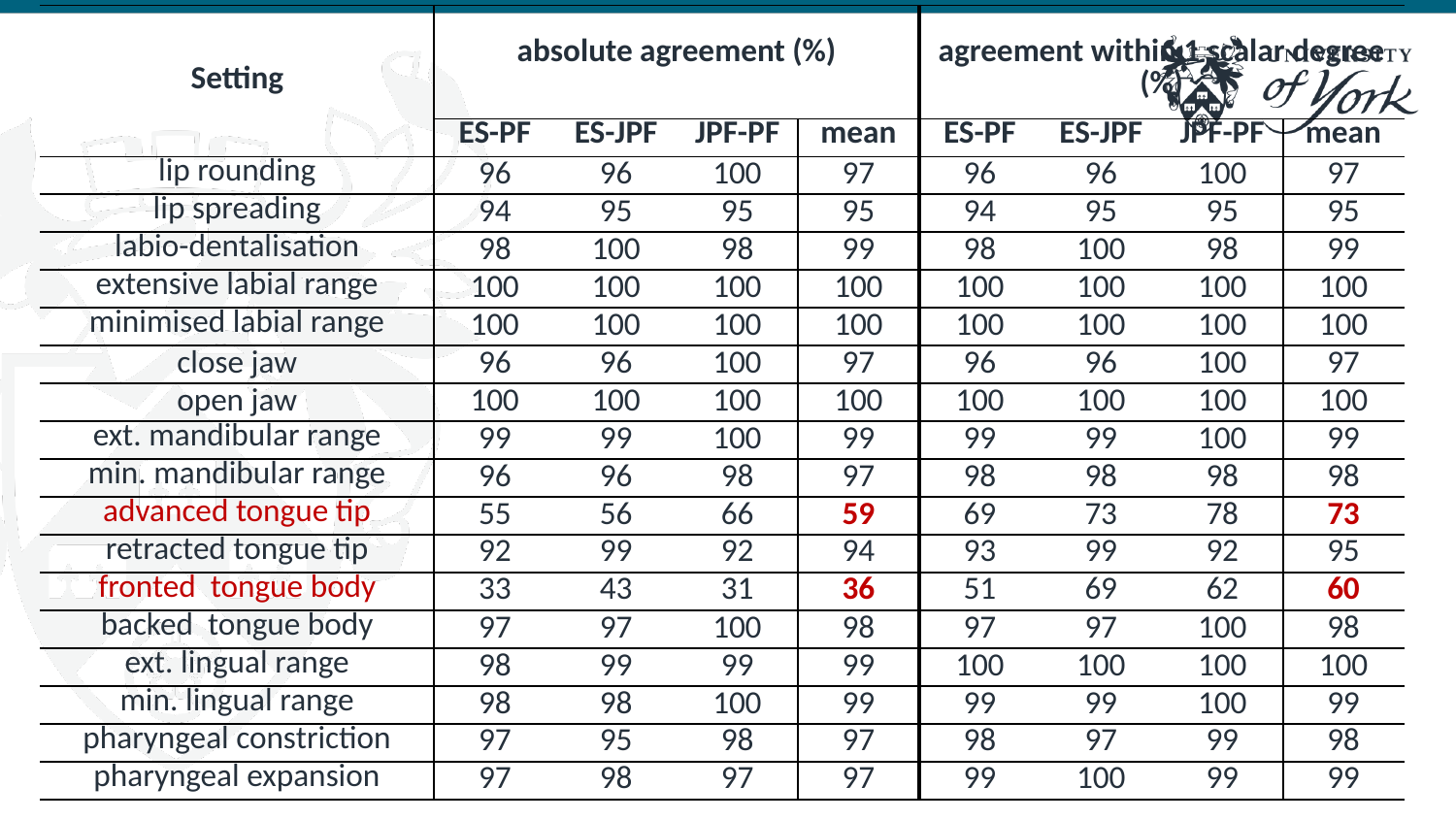

| Setting | absolute agreement (%) |  |  |  | agreement within 1 scalar degree (%) |  |  |  |
| --- | --- | --- | --- | --- | --- | --- | --- | --- |
|  | ES-PF | ES-JPF | JPF-PF | mean | ES-PF | ES-JPF | JPF-PF | mean |
| lip rounding | 96 | 96 | 100 | 97 | 96 | 96 | 100 | 97 |
| lip spreading | 94 | 95 | 95 | 95 | 94 | 95 | 95 | 95 |
| labio-dentalisation | 98 | 100 | 98 | 99 | 98 | 100 | 98 | 99 |
| extensive labial range | 100 | 100 | 100 | 100 | 100 | 100 | 100 | 100 |
| minimised labial range | 100 | 100 | 100 | 100 | 100 | 100 | 100 | 100 |
| close jaw | 96 | 96 | 100 | 97 | 96 | 96 | 100 | 97 |
| open jaw | 100 | 100 | 100 | 100 | 100 | 100 | 100 | 100 |
| ext. mandibular range | 99 | 99 | 100 | 99 | 99 | 99 | 100 | 99 |
| min. mandibular range | 96 | 96 | 98 | 97 | 98 | 98 | 98 | 98 |
| advanced tongue tip | 55 | 56 | 66 | 59 | 69 | 73 | 78 | 73 |
| retracted tongue tip | 92 | 99 | 92 | 94 | 93 | 99 | 92 | 95 |
| fronted tongue body | 33 | 43 | 31 | 36 | 51 | 69 | 62 | 60 |
| backed tongue body | 97 | 97 | 100 | 98 | 97 | 97 | 100 | 98 |
| ext. lingual range | 98 | 99 | 99 | 99 | 100 | 100 | 100 | 100 |
| min. lingual range | 98 | 98 | 100 | 99 | 99 | 99 | 100 | 99 |
| pharyngeal constriction | 97 | 95 | 98 | 97 | 98 | 97 | 99 | 98 |
| pharyngeal expansion | 97 | 98 | 97 | 97 | 99 | 100 | 99 | 99 |